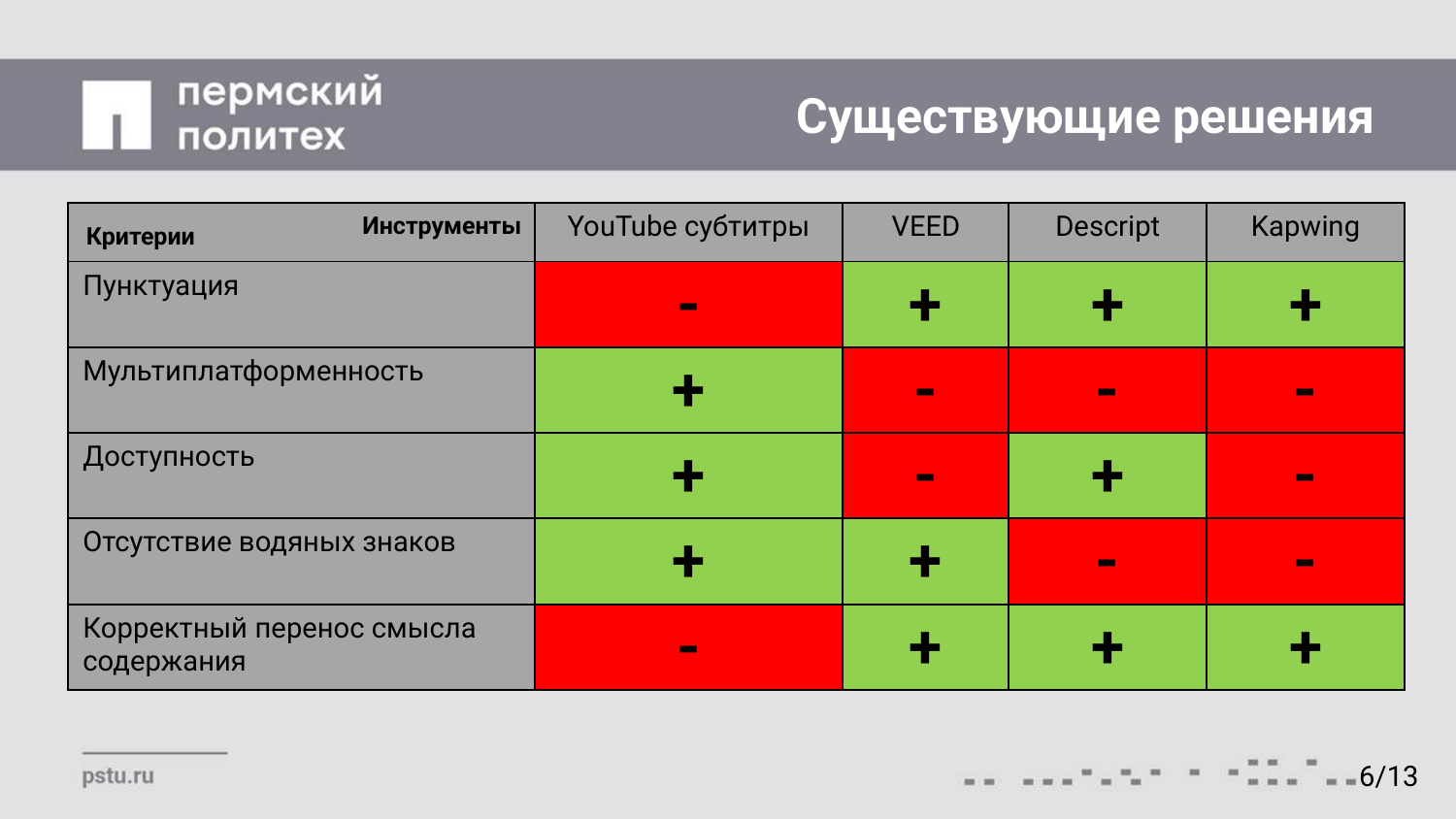

# Существующие решения
|  | YouTube субтитры | VEED | Descript | Kapwing |
| --- | --- | --- | --- | --- |
| Пунктуация | - | + | + | + |
| Мультиплатформенность | + | - | - | - |
| Доступность | + | - | + | - |
| Отсутствие водяных знаков | + | + | - | - |
| Корректный перенос смысла содержания | - | + | + | + |
Инструменты
Критерии
6/13